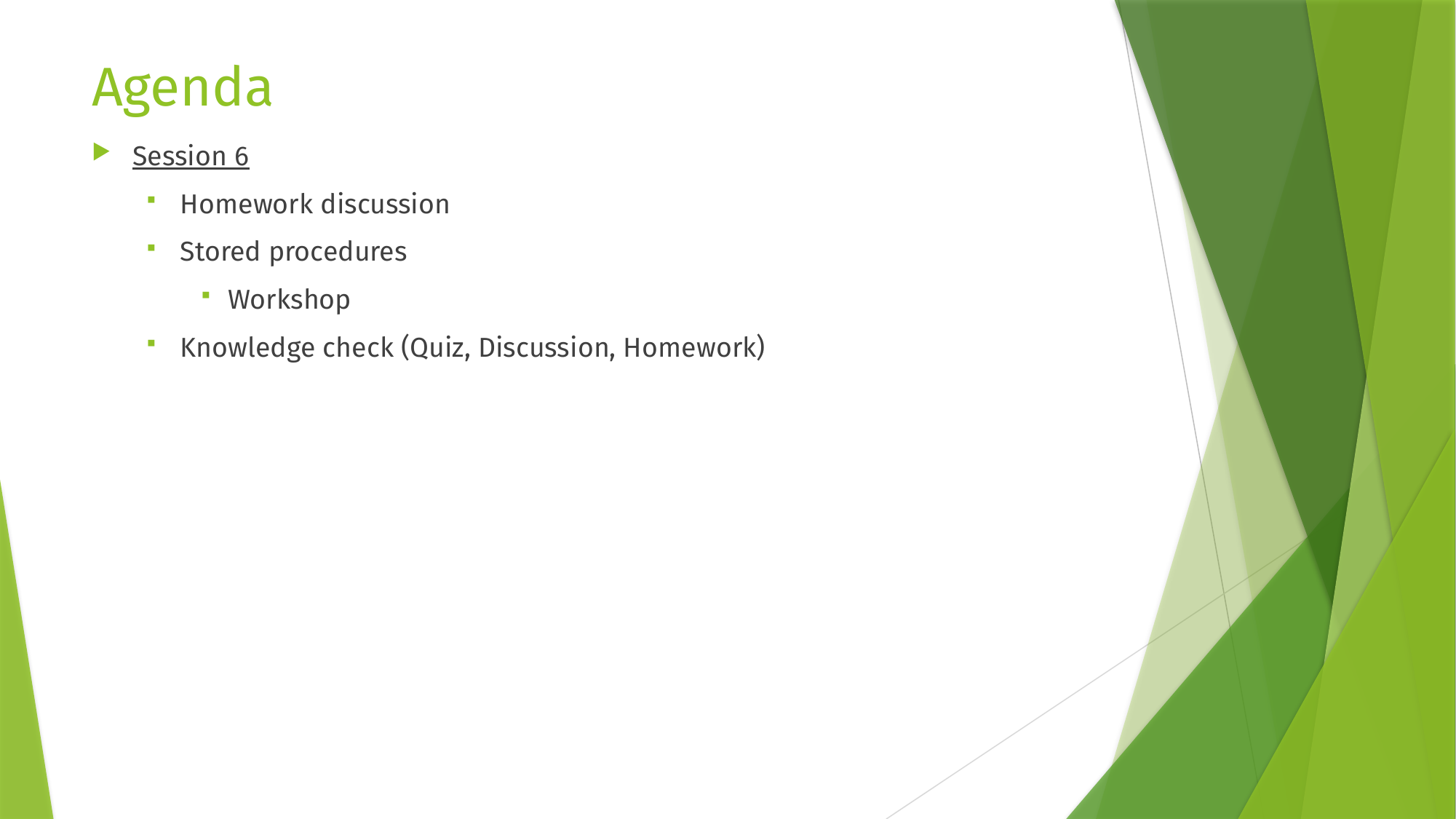

# Agenda
Session 6
Homework discussion
Stored procedures
Workshop
Knowledge check (Quiz, Discussion, Homework)